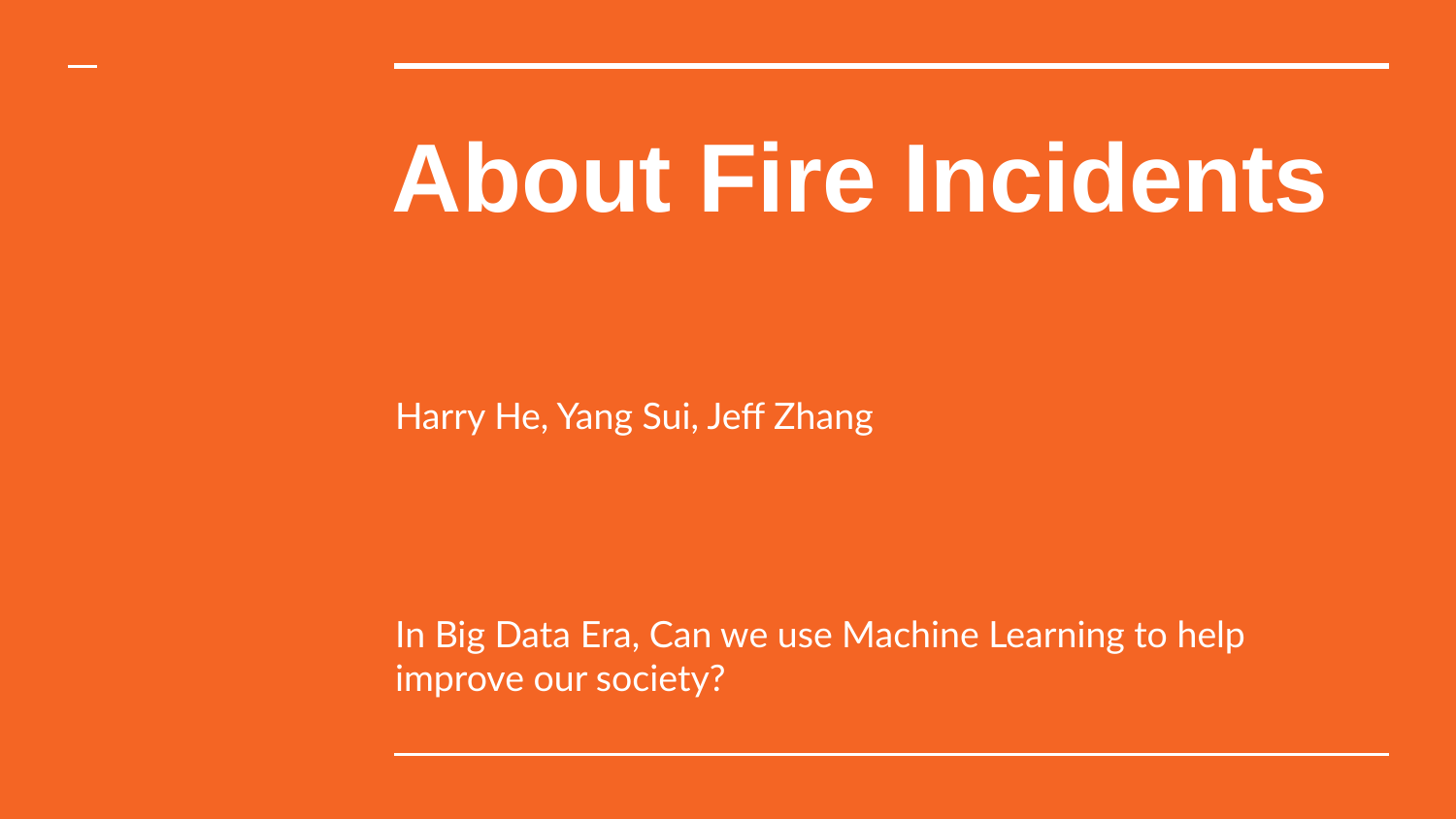

# About Fire Incidents
Harry He, Yang Sui, Jeff Zhang

In Big Data Era, Can we use Machine Learning to help improve our society?